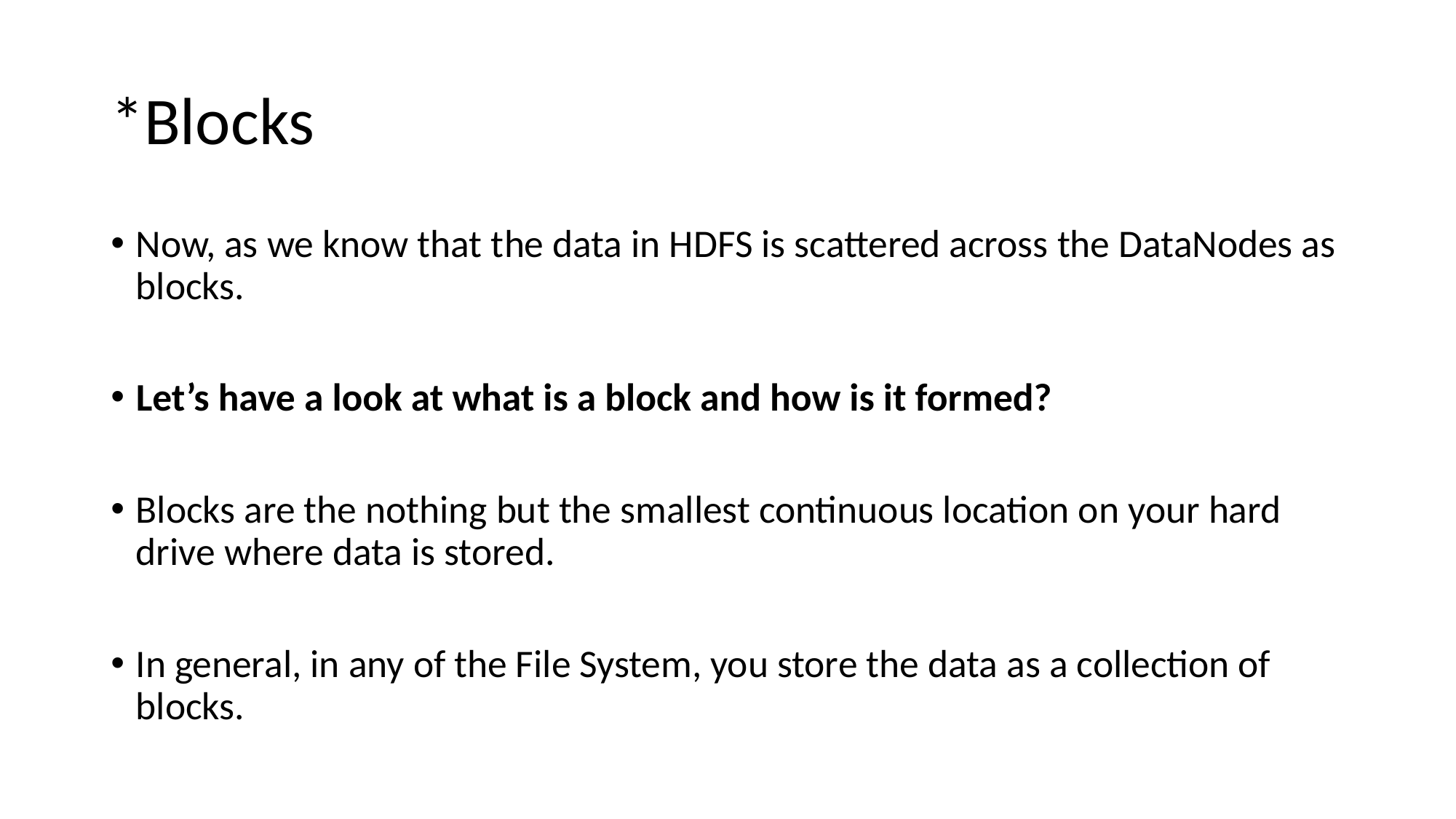

# *Blocks
Now, as we know that the data in HDFS is scattered across the DataNodes as blocks.

Let’s have a look at what is a block and how is it formed?

Blocks are the nothing but the smallest continuous location on your hard drive where data is stored.

In general, in any of the File System, you store the data as a collection of blocks.